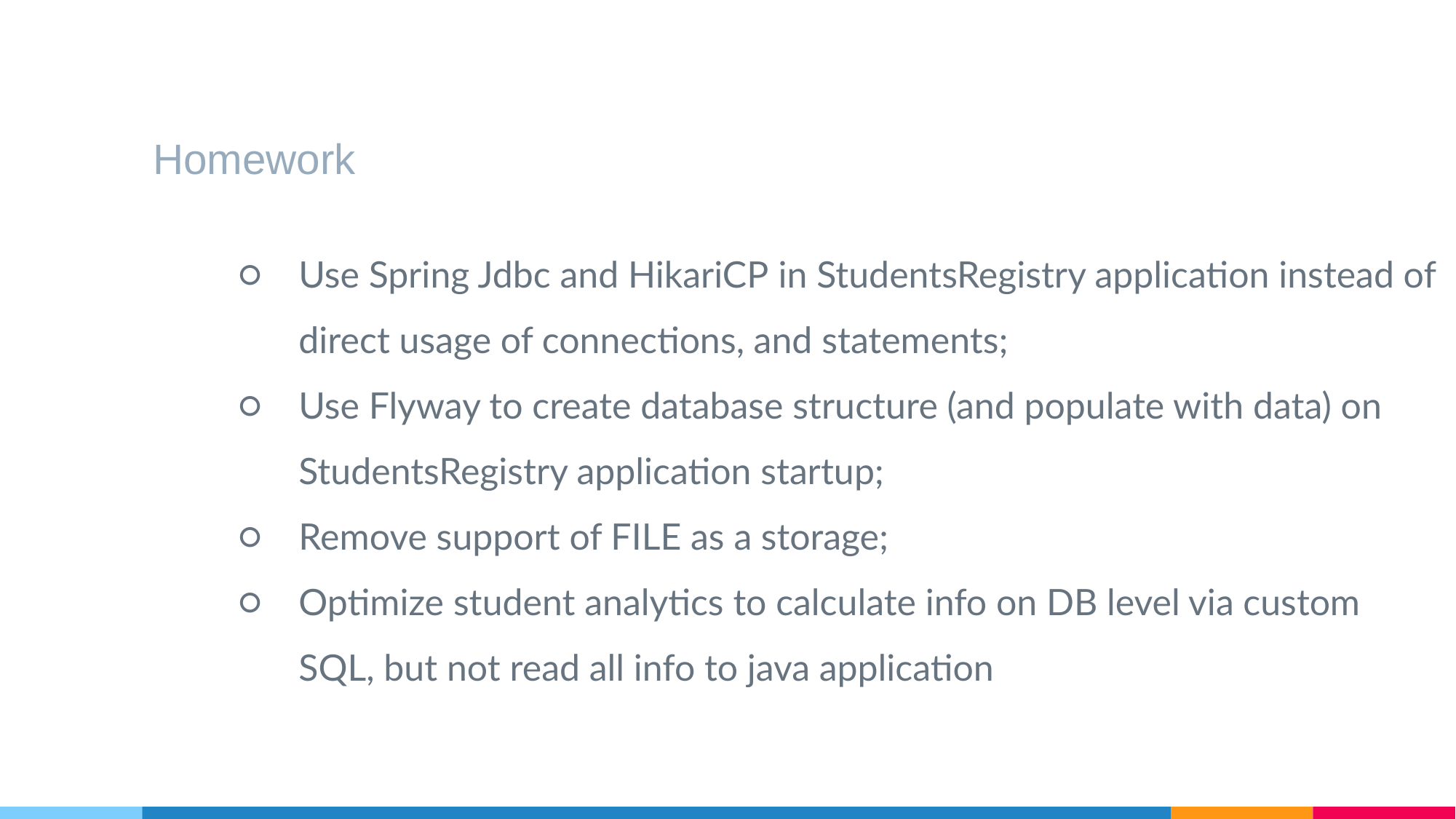

# Homework
Use Spring Jdbc and HikariCP in StudentsRegistry application instead of direct usage of connections, and statements;
Use Flyway to create database structure (and populate with data) on StudentsRegistry application startup;
Remove support of FILE as a storage;
Optimize student analytics to calculate info on DB level via custom SQL, but not read all info to java application